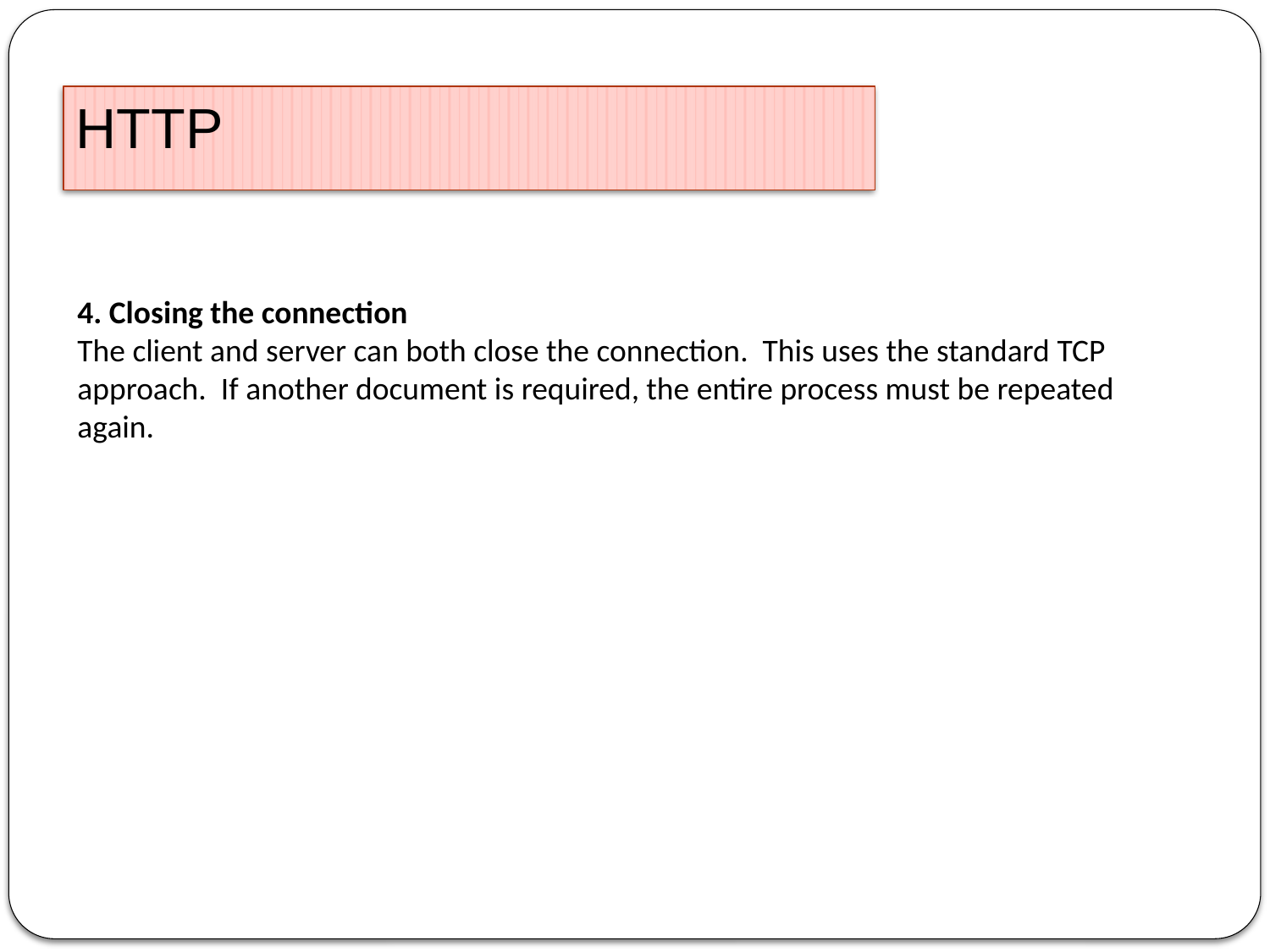

HTTP
4. Closing the connection
The client and server can both close the connection.  This uses the standard TCP approach.  If another document is required, the entire process must be repeated again.